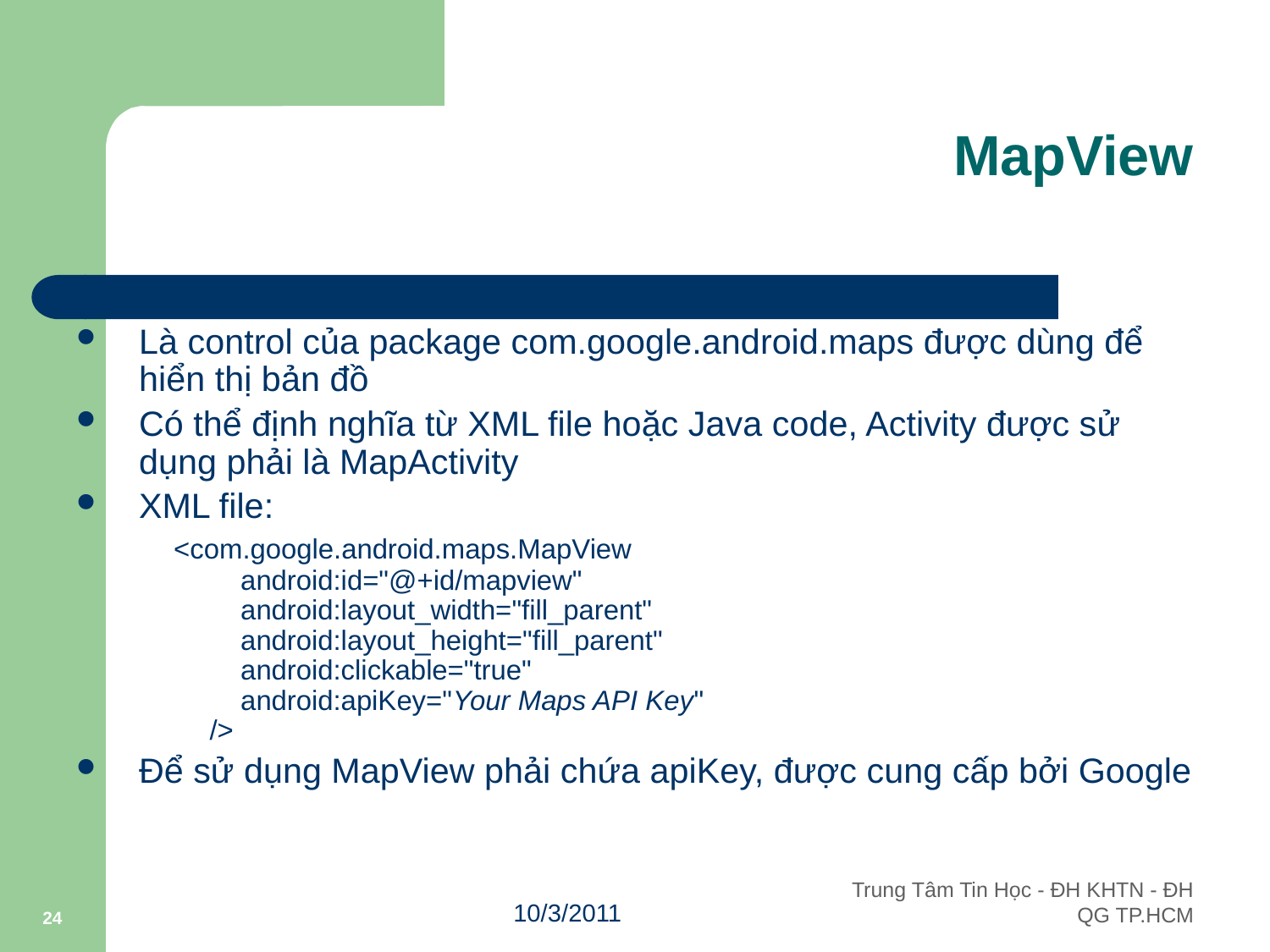

# MapView
Là control của package com.google.android.maps được dùng để hiển thị bản đồ
Có thể định nghĩa từ XML file hoặc Java code, Activity được sử dụng phải là MapActivity
XML file:
    <com.google.android.maps.MapView
        android:id="@+id/mapview"
        android:layout_width="fill_parent"
        android:layout_height="fill_parent"
        android:clickable="true"
        android:apiKey="Your Maps API Key"
    />
Để sử dụng MapView phải chứa apiKey, được cung cấp bởi Google
24
10/3/2011
Trung Tâm Tin Học - ĐH KHTN - ĐH QG TP.HCM